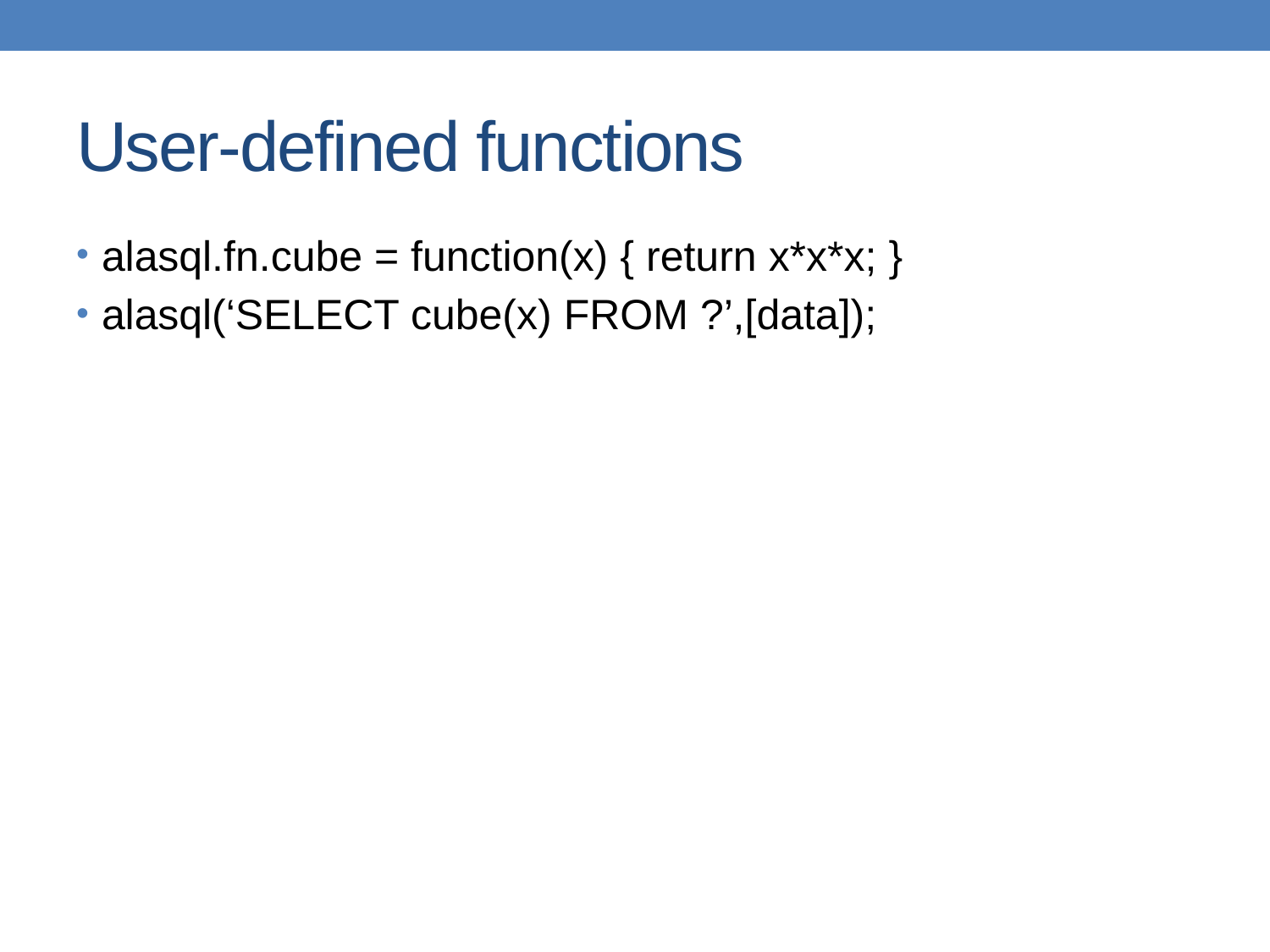

# User-defined functions
alasql.fn.cube = function(x) { return x*x*x; }
alasql(‘SELECT cube(x) FROM ?’,[data]);